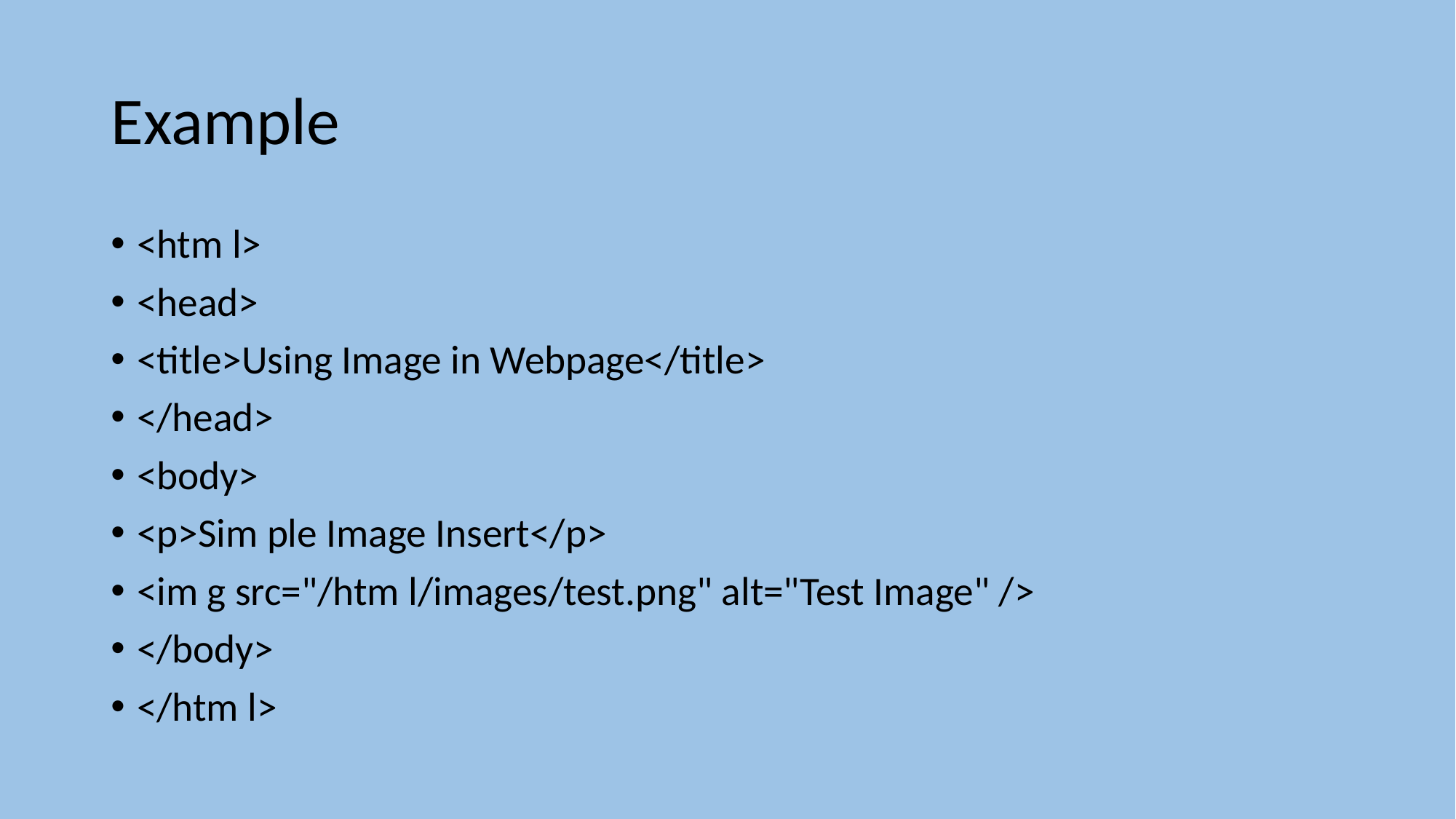

# Example
<htm l>
<head>
<title>Using Image in Webpage</title>
</head>
<body>
<p>Sim ple Image Insert</p>
<im g src="/htm l/images/test.png" alt="Test Image" />
</body>
</htm l>